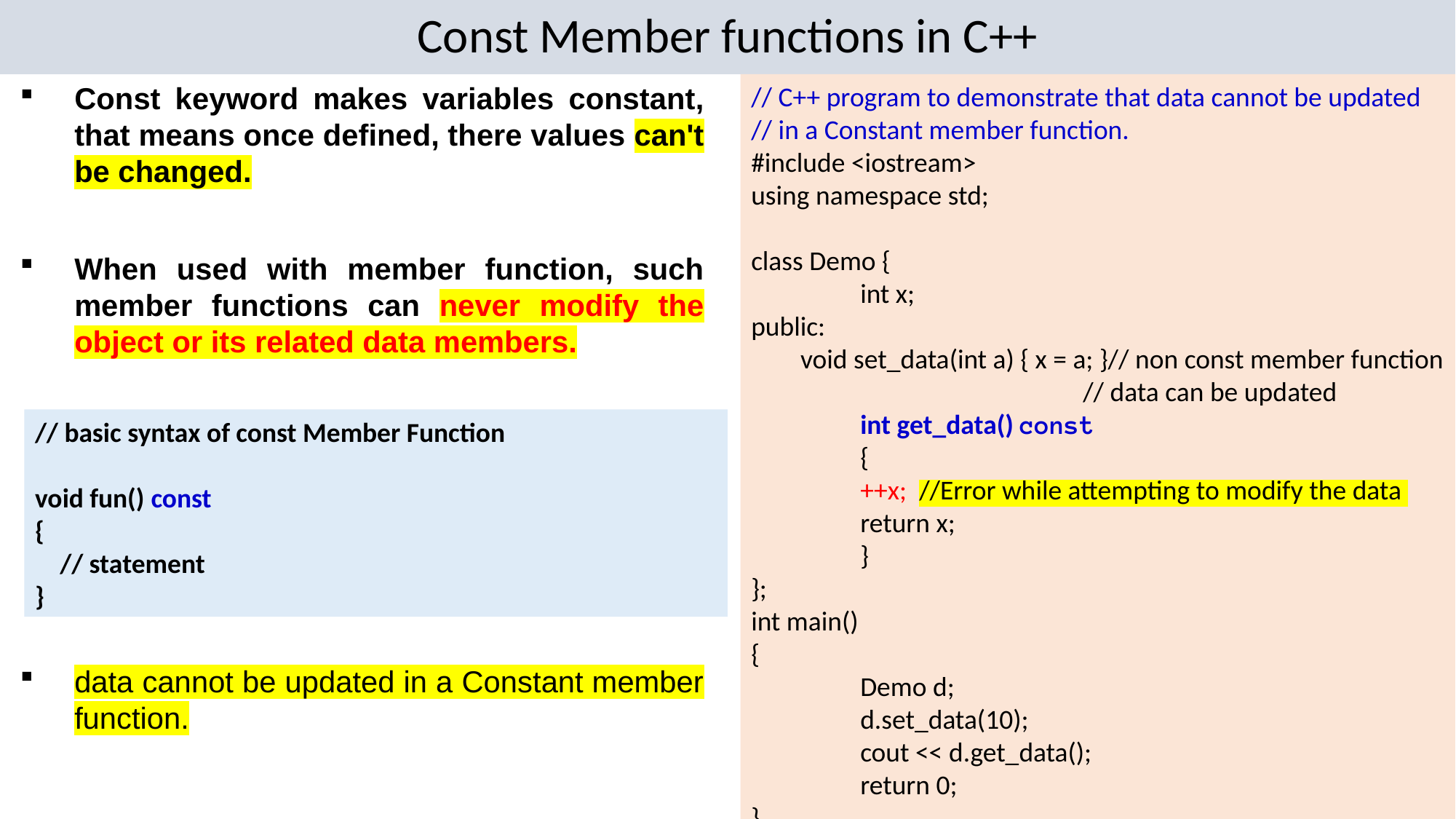

# Const Member functions in C++
Const keyword makes variables constant, that means once defined, there values can't be changed.

When used with member function, such member functions can never modify the object or its related data members.

data cannot be updated in a Constant member function.
// C++ program to demonstrate that data cannot be updated
// in a Constant member function.
#include <iostream>
using namespace std;

class Demo {
	int x;
public:
        void set_data(int a) { x = a; }// non const member function
	                                    // data can be updated
	int get_data() const
	{
	++x;  //Error while attempting to modify the data
	return x;
	}
};
int main()
{
	Demo d;
	d.set_data(10);
	cout << d.get_data();
	return 0;
}
// basic syntax of const Member Function

void fun() const
{
    // statement
}